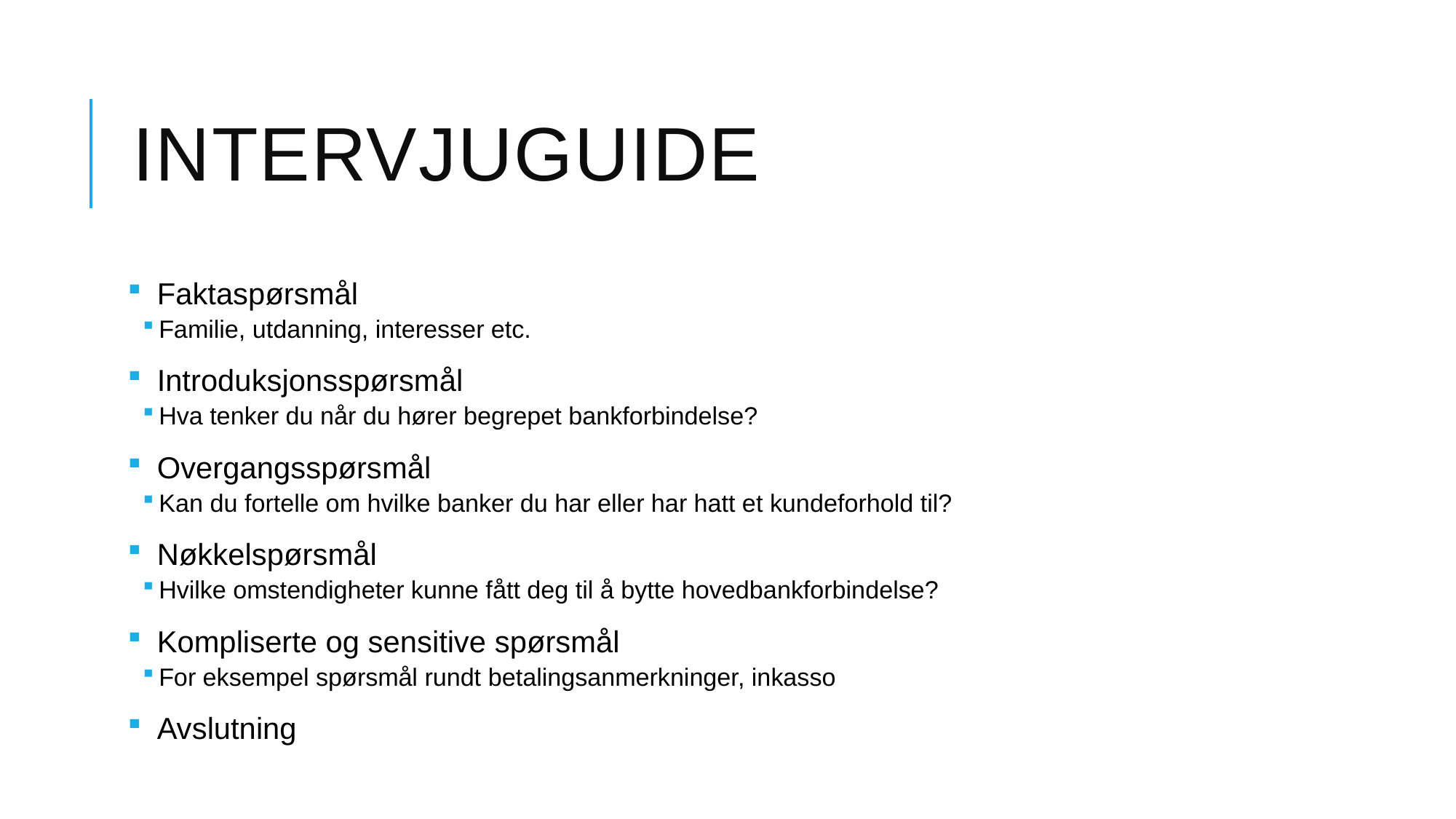

# Intervjuguide
  Faktaspørsmål
Familie, utdanning, interesser etc.
  Introduksjonsspørsmål
Hva tenker du når du hører begrepet bankforbindelse?
  Overgangsspørsmål
Kan du fortelle om hvilke banker du har eller har hatt et kundeforhold til?
  Nøkkelspørsmål
Hvilke omstendigheter kunne fått deg til å bytte hovedbankforbindelse?
  Kompliserte og sensitive spørsmål
For eksempel spørsmål rundt betalingsanmerkninger, inkasso
  Avslutning